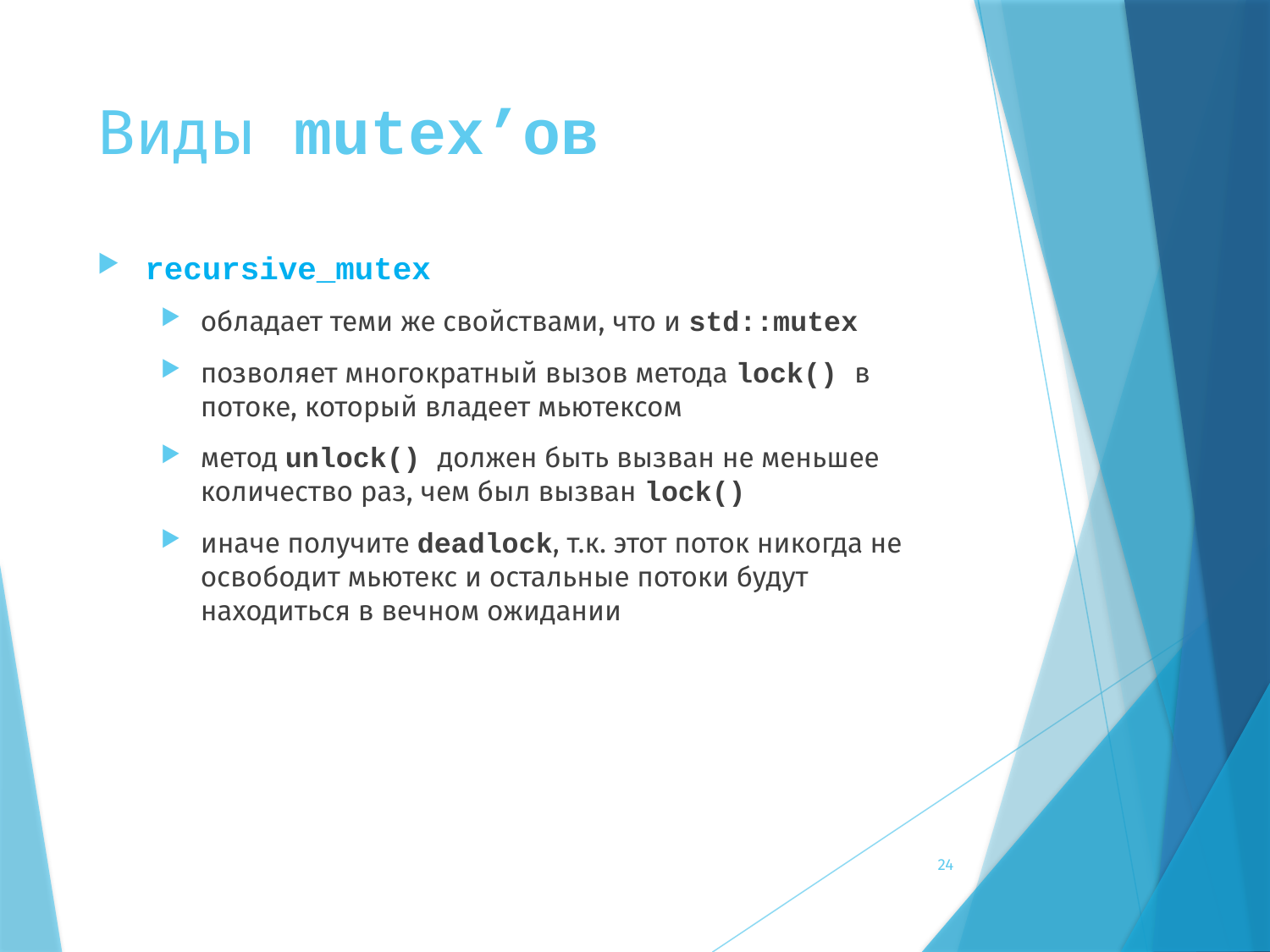

# Виды mutex’ов
recursive_mutex
обладает теми же свойствами, что и std::mutex
позволяет многократный вызов метода lock() в потоке, который владеет мьютексом
метод unlock() должен быть вызван не меньшее количество раз, чем был вызван lock()
иначе получите deadlock, т.к. этот поток никогда не освободит мьютекс и остальные потоки будут находиться в вечном ожидании
24